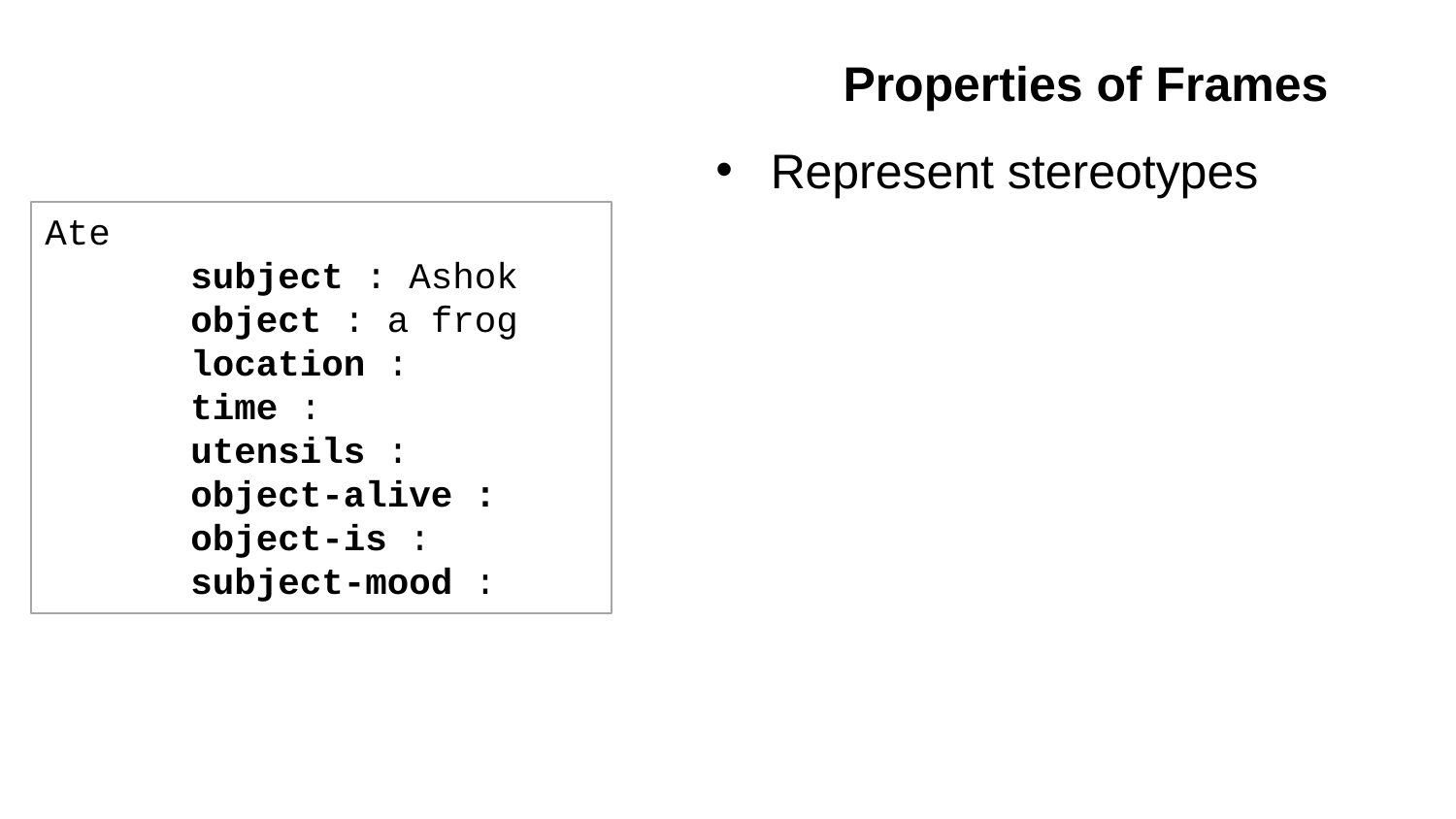

Properties of Frames

Represent stereotypes

Ate
	subject : Ashok
	object : a frog
	location :
	time :
	utensils :
	object-alive :
	object-is :
	subject-mood :